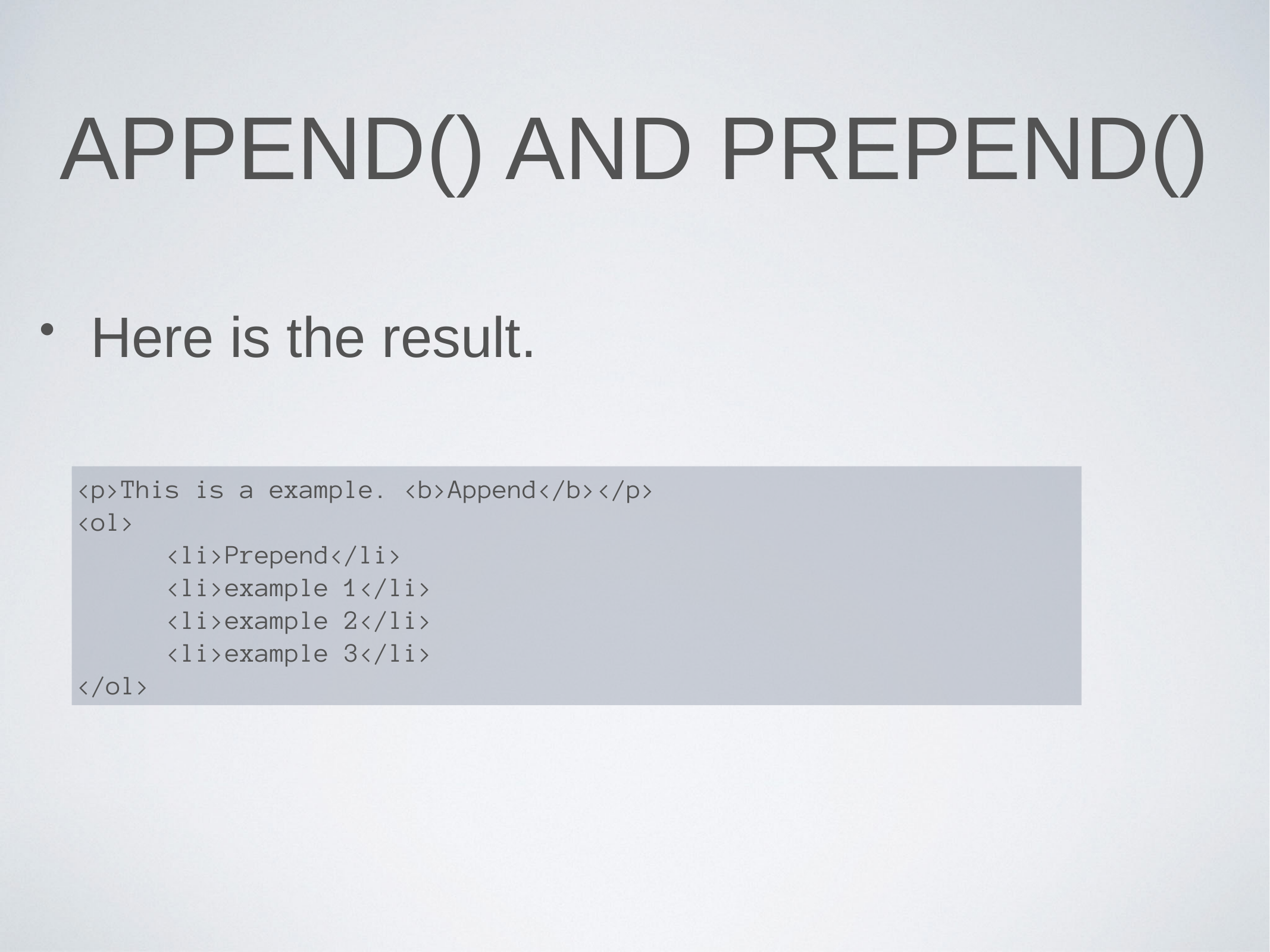

# Append() and Prepend()
Here is the result.

<p>This is a example. <b>Append</b></p>
<ol>
	<li>Prepend</li>
	<li>example 1</li>
	<li>example 2</li>
	<li>example 3</li>
</ol>